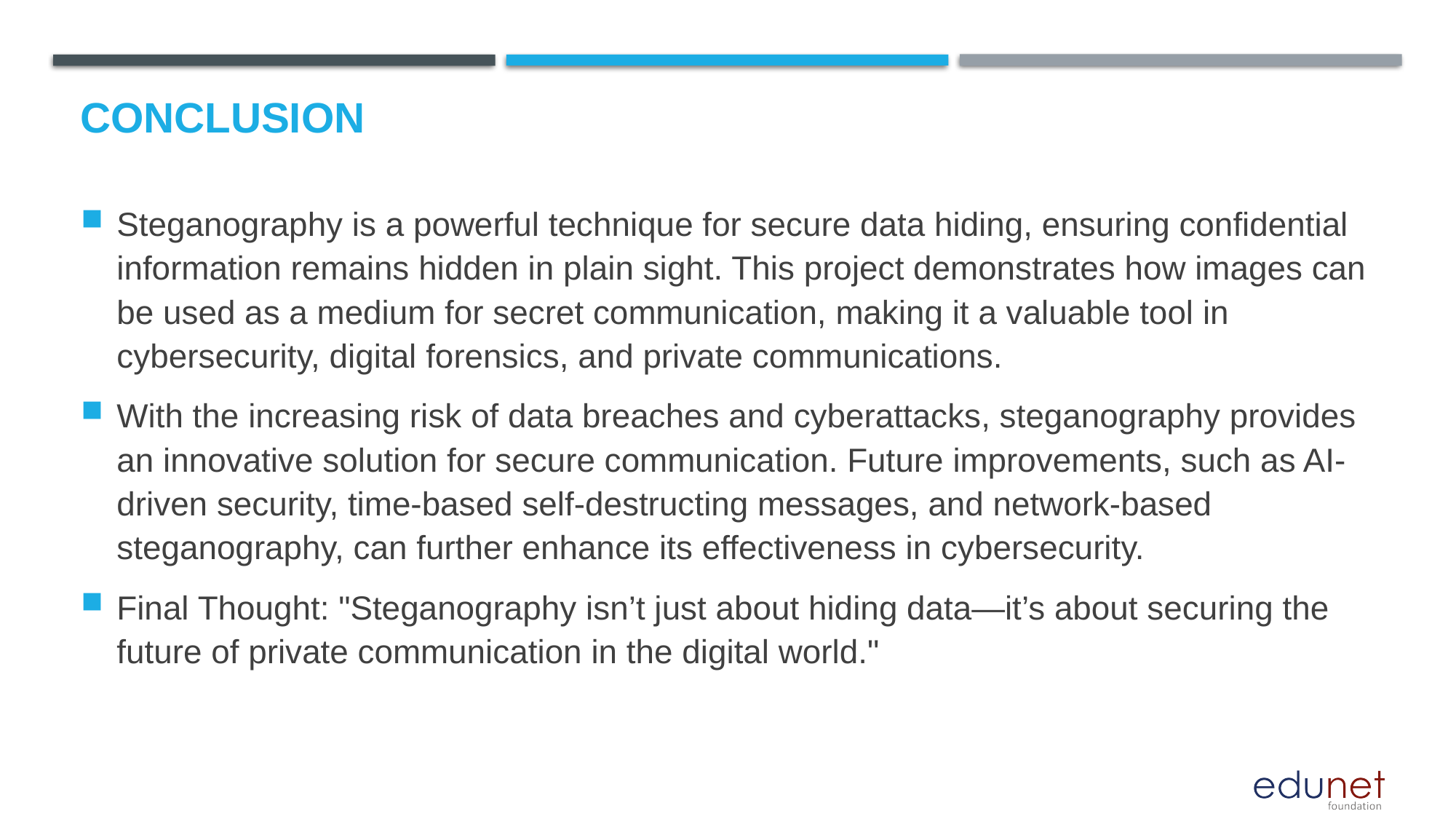

# Conclusion
Steganography is a powerful technique for secure data hiding, ensuring confidential information remains hidden in plain sight. This project demonstrates how images can be used as a medium for secret communication, making it a valuable tool in cybersecurity, digital forensics, and private communications.
With the increasing risk of data breaches and cyberattacks, steganography provides an innovative solution for secure communication. Future improvements, such as AI-driven security, time-based self-destructing messages, and network-based steganography, can further enhance its effectiveness in cybersecurity.
Final Thought: "Steganography isn’t just about hiding data—it’s about securing the future of private communication in the digital world."